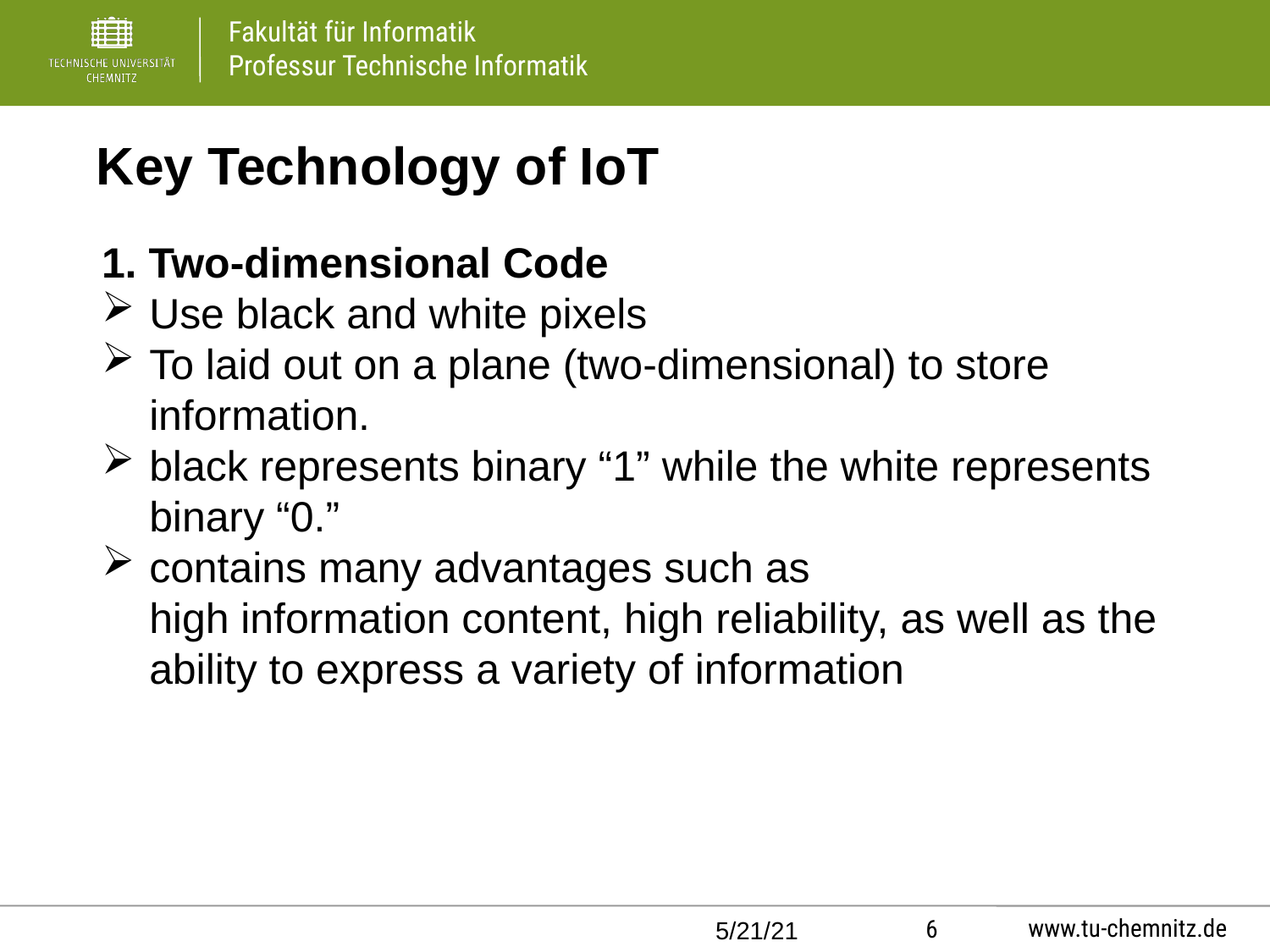

Key Technology of IoT

1. Two-dimensional Code
Use black and white pixels
To laid out on a plane (two-dimensional) to store information.
black represents binary “1” while the white represents binary “0.”
contains many advantages such as
high information content, high reliability, as well as the ability to express a variety of information

 6
5/21/21